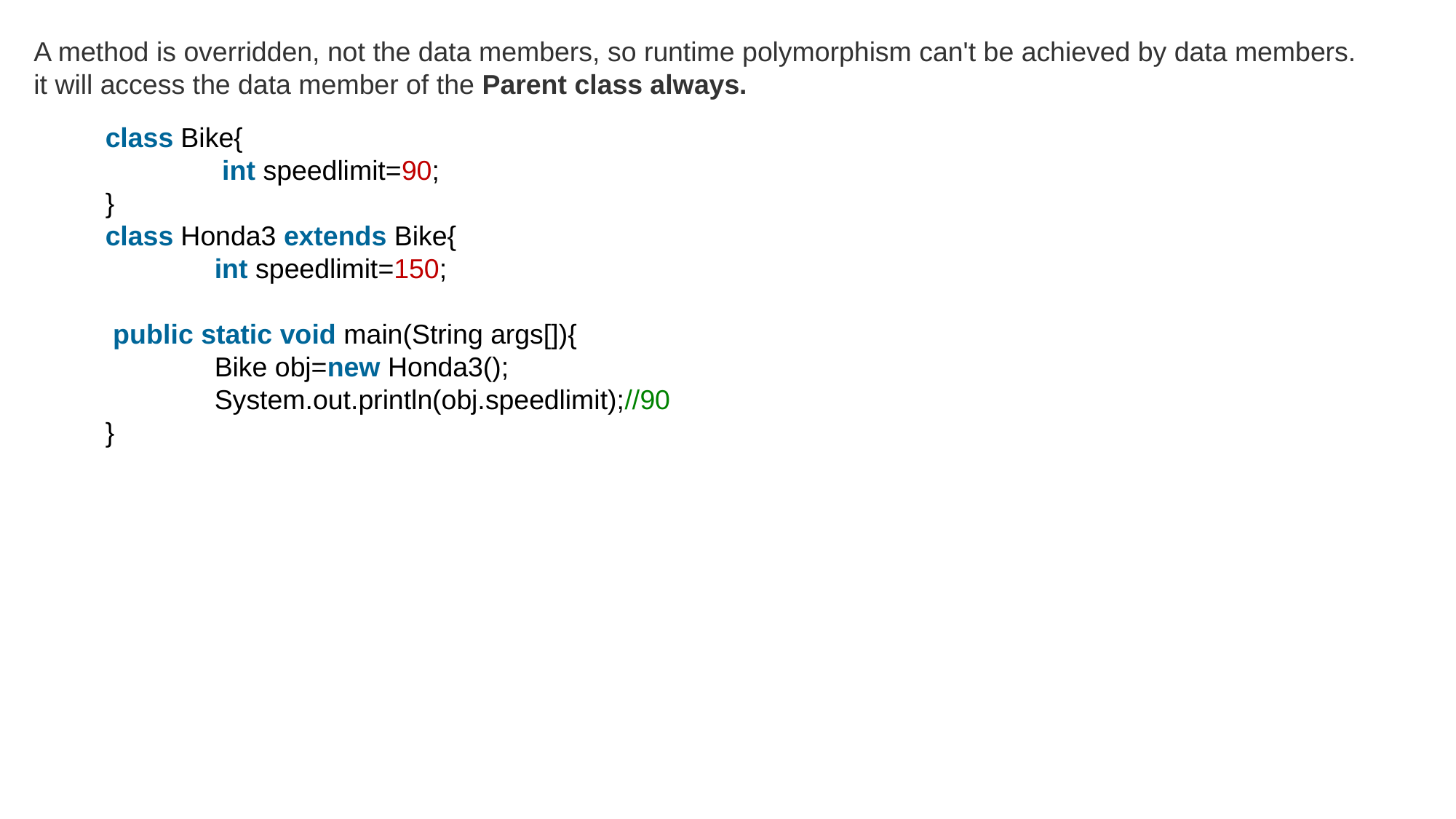

A method is overridden, not the data members, so runtime polymorphism can't be achieved by data members.
it will access the data member of the Parent class always.
class Bike{
	 int speedlimit=90;
}
class Honda3 extends Bike{
 	int speedlimit=150;

 public static void main(String args[]){
  	Bike obj=new Honda3();
  	System.out.println(obj.speedlimit);//90
}